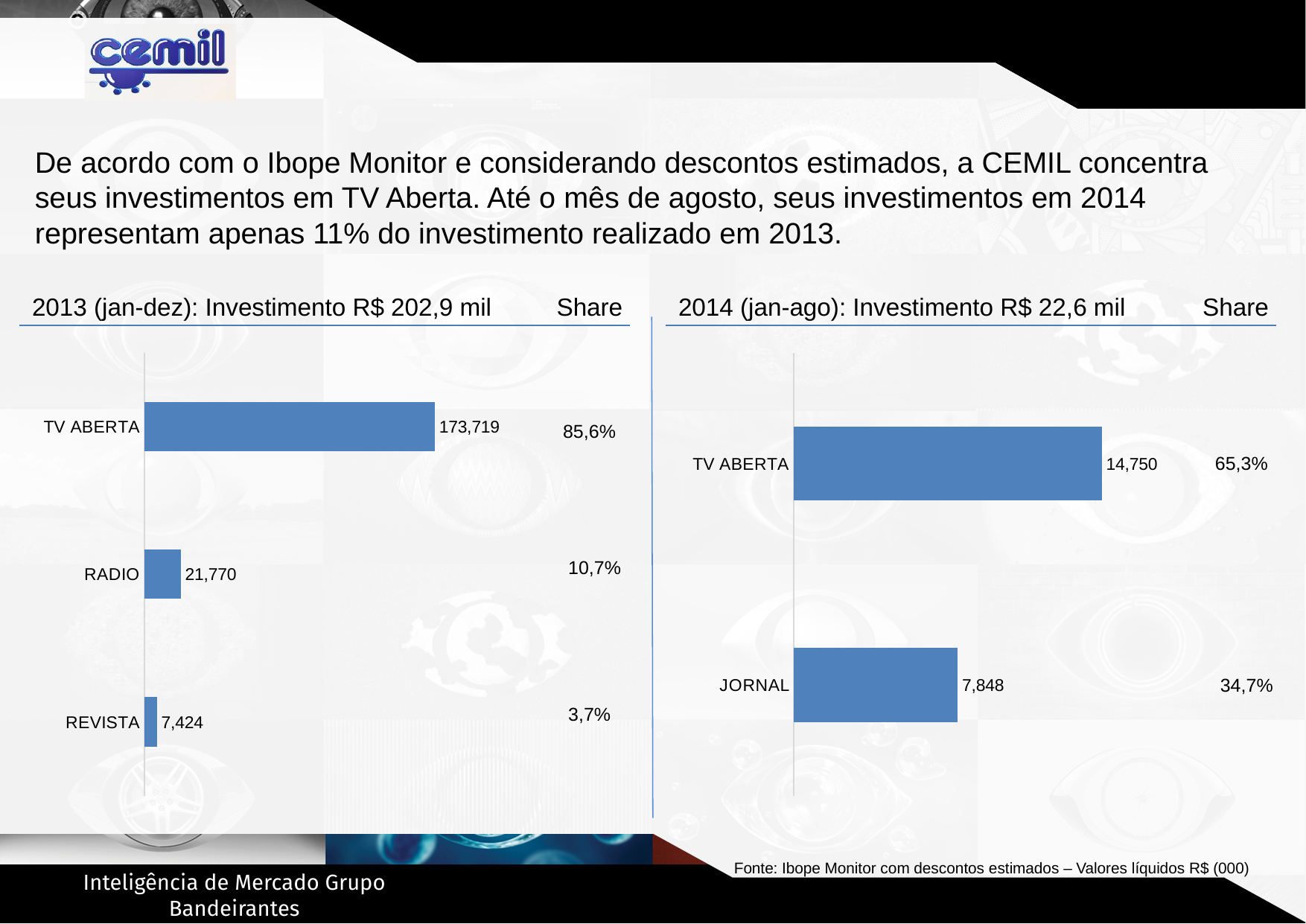

De acordo com o Ibope Monitor e considerando descontos estimados, a CEMIL concentra seus investimentos em TV Aberta. Até o mês de agosto, seus investimentos em 2014 representam apenas 11% do investimento realizado em 2013.
2013 (jan-dez): Investimento R$ 202,9 mil
Share
2014 (jan-ago): Investimento R$ 22,6 mil
Share

### Chart

| Category | Colunas1 |
|---|---|
| TV ABERTA | 173719.03613281256 |
| RADIO | 21770.000200271625 |
| REVISTA | 7423.999999999999 |

### Chart

| Category | Colunas1 |
|---|---|
| TV ABERTA | 14750.400390625005 |
| JORNAL | 7847.999877929678 |
85,6%
65,3%
10,7%
34,7%
3,7%
Fonte: Ibope Monitor com descontos estimados – Valores líquidos R$ (000)